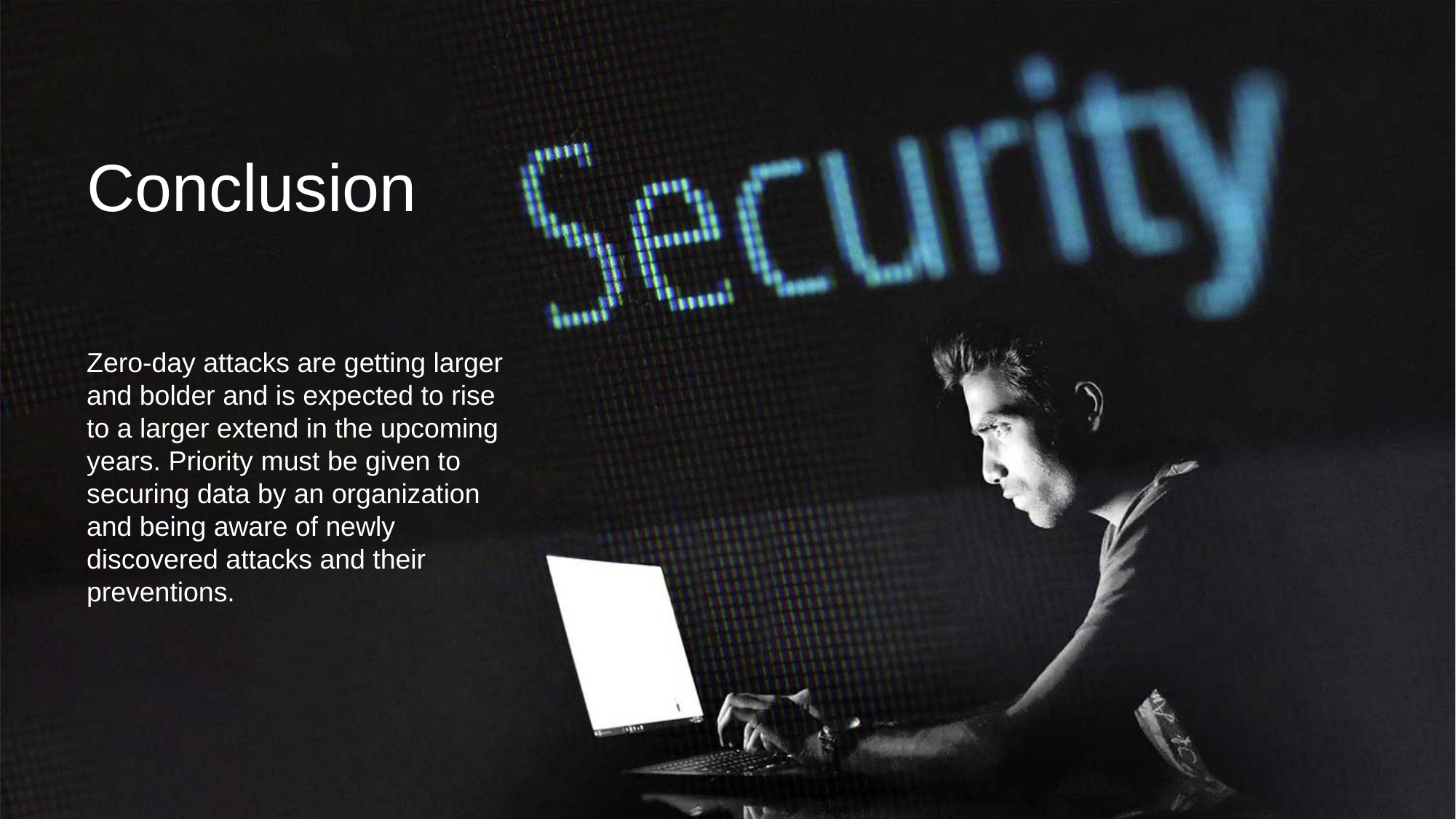

Conclusion
Zero-day attacks are getting larger and bolder and is expected to rise to a larger extend in the upcoming years. Priority must be given to securing data by an organization and being aware of newly discovered attacks and their preventions.